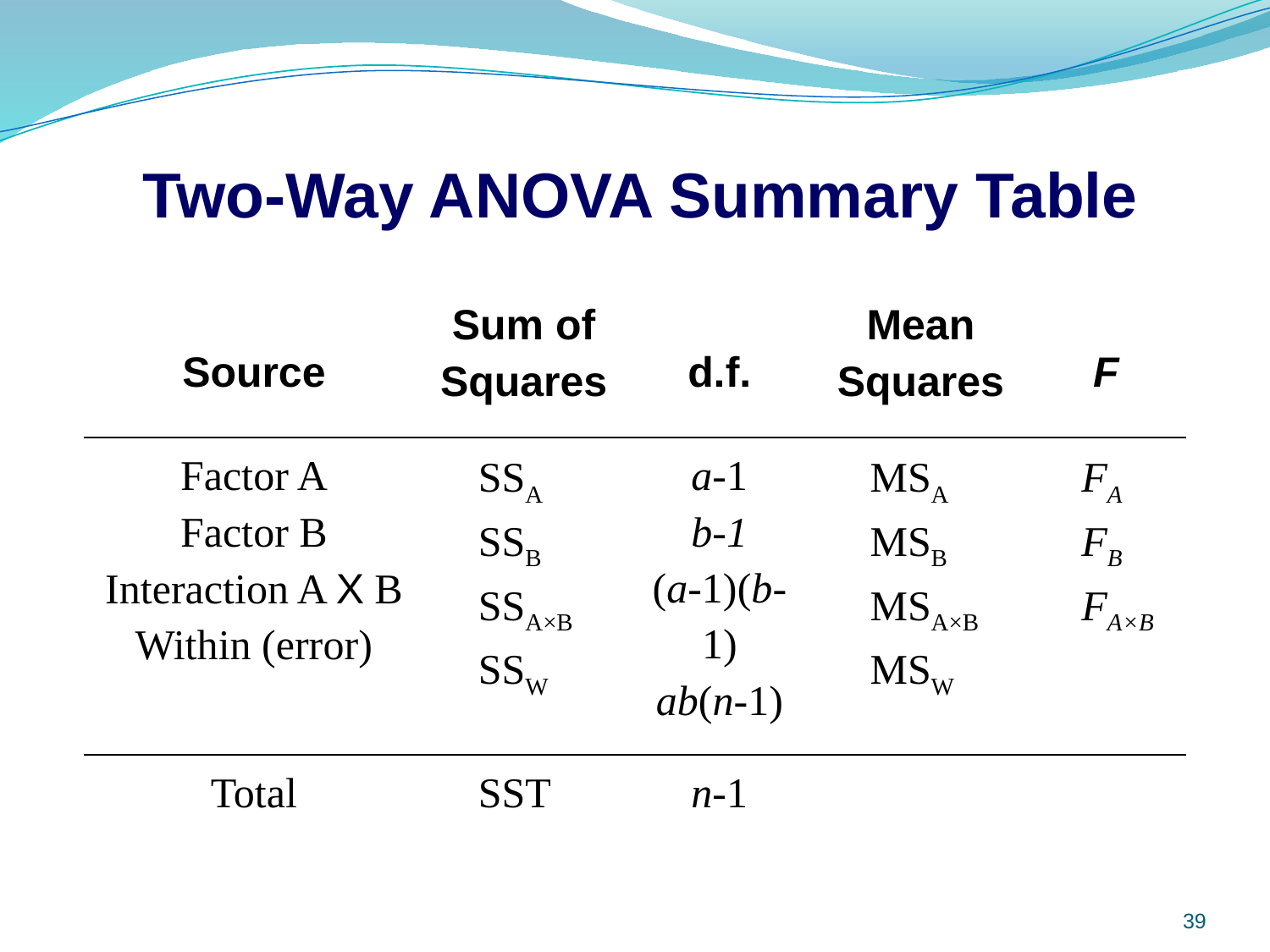

Two-Way ANOVA Summary Table
| Source | Sum of Squares | d.f. | Mean Squares | F |
| --- | --- | --- | --- | --- |
| Factor A Factor B Interaction A X B Within (error) | SSA SSB SSA×B SSW | a-1 b-1 (a-1)(b-1) ab(n-1) | MSA MSB MSA×B MSW | FA FB FA×B |
| Total | SST | n-1 |  |  |
39